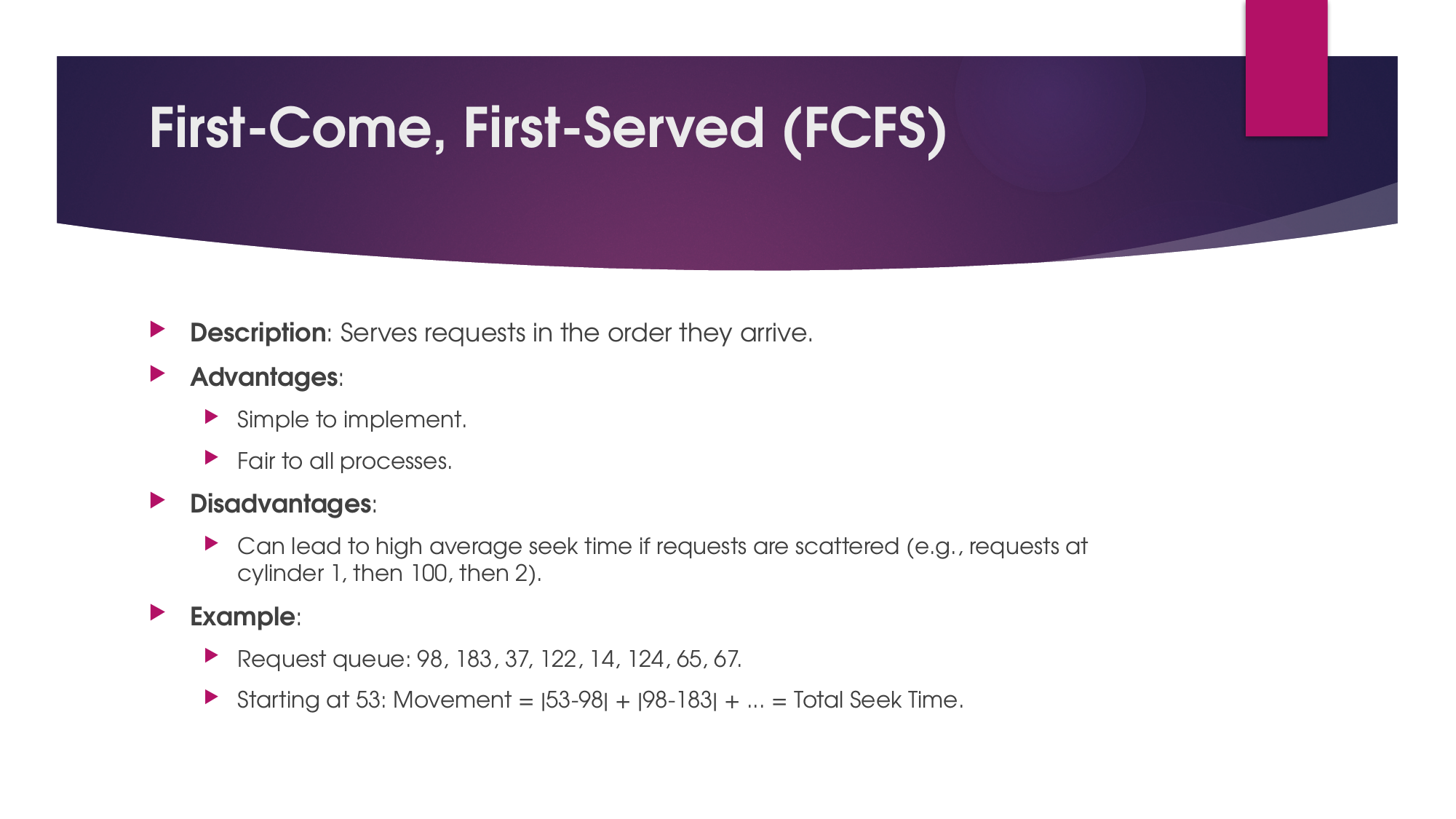

# First-Come, First-Served (FCFS)
Description: Serves requests in the order they arrive.
Advantages:
Simple to implement.
Fair to all processes.
Disadvantages:
Can lead to high average seek time if requests are scattered (e.g., requests at cylinder 1, then 100, then 2).
Example:
Request queue: 98, 183, 37, 122, 14, 124, 65, 67.
Starting at 53: Movement = |53-98| + |98-183| + ... = Total Seek Time.